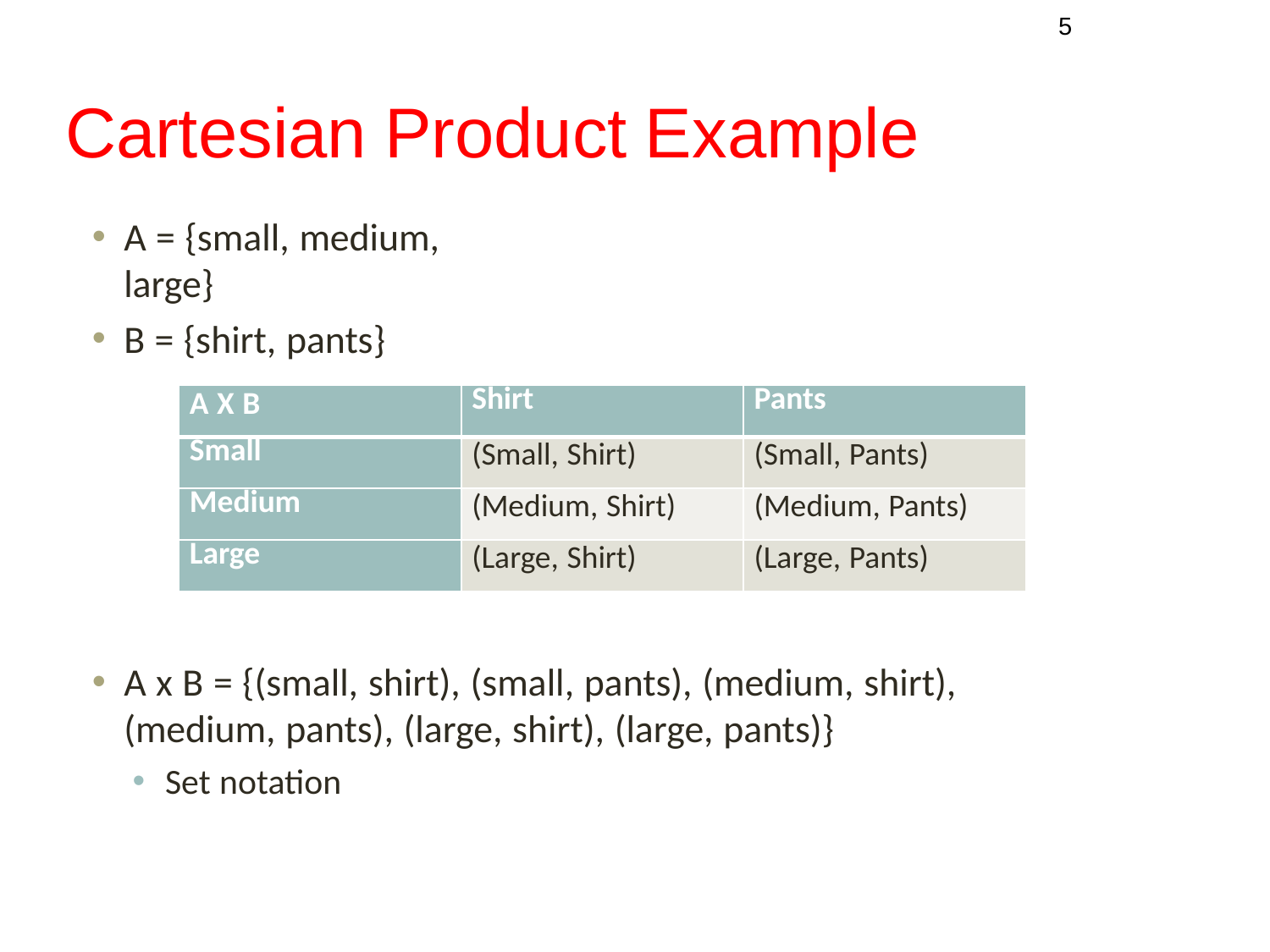

5
# Cartesian Product Example
A = {small, medium, large}
B = {shirt, pants}
| A X B | Shirt | Pants |
| --- | --- | --- |
| Small | (Small, Shirt) | (Small, Pants) |
| Medium | (Medium, Shirt) | (Medium, Pants) |
| Large | (Large, Shirt) | (Large, Pants) |
A x B = {(small, shirt), (small, pants), (medium, shirt), (medium, pants), (large, shirt), (large, pants)}
Set notation